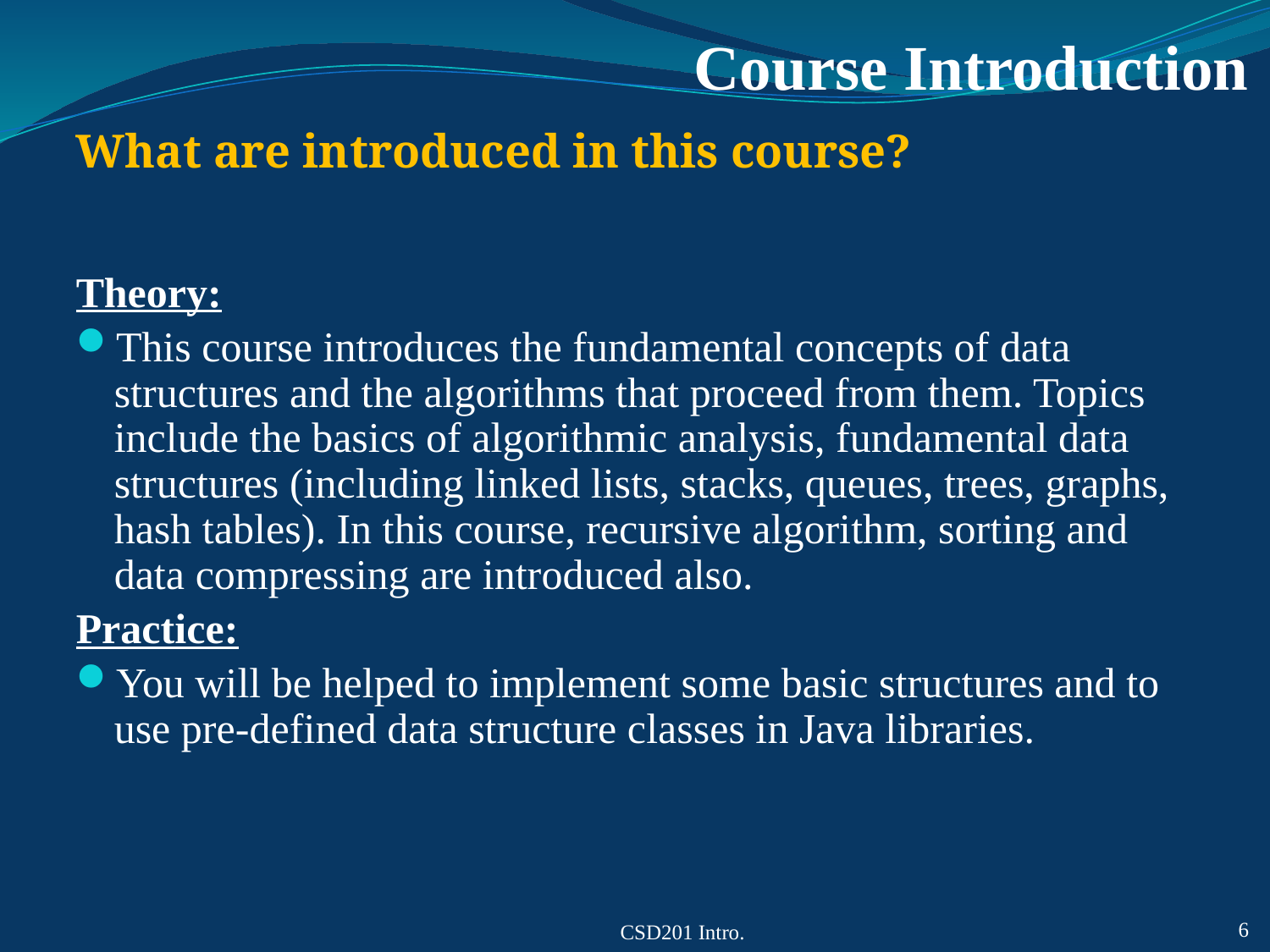

# Course Introduction
What are introduced in this course?
Theory:
This course introduces the fundamental concepts of data structures and the algorithms that proceed from them. Topics include the basics of algorithmic analysis, fundamental data structures (including linked lists, stacks, queues, trees, graphs, hash tables). In this course, recursive algorithm, sorting and data compressing are introduced also.
Practice:
You will be helped to implement some basic structures and to use pre-defined data structure classes in Java libraries.
CSD201 Intro.
6